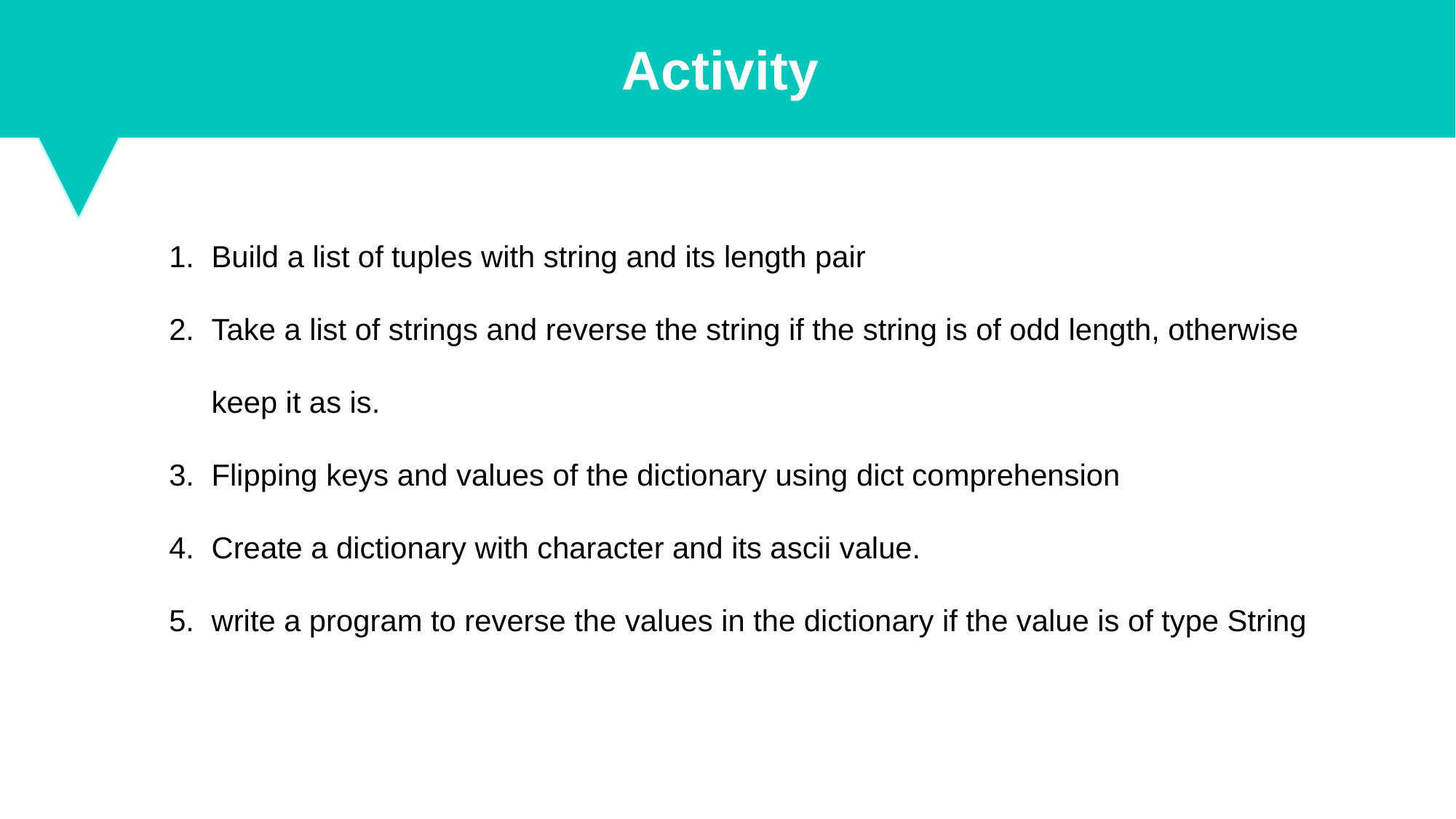

Activity

Build a list of tuples with string and its length pair
Take a list of strings and reverse the string if the string is of odd length, otherwise keep it as is.
Flipping keys and values of the dictionary using dict comprehension
Create a dictionary with character and its ascii value.
write a program to reverse the values in the dictionary if the value is of type String